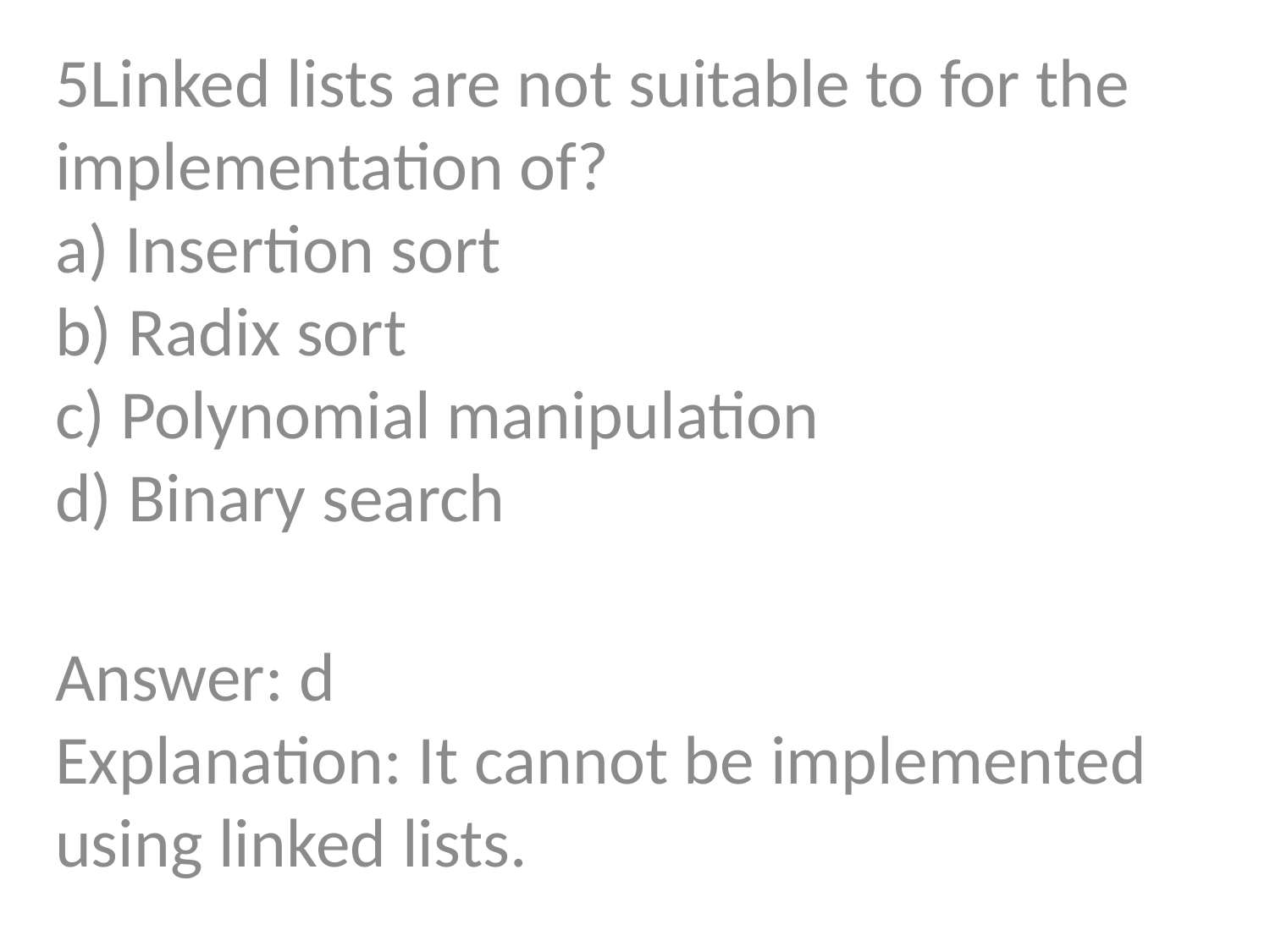

5Linked lists are not suitable to for the implementation of?
a) Insertion sort
b) Radix sort
c) Polynomial manipulation
d) Binary search
Answer: d
Explanation: It cannot be implemented using linked lists.